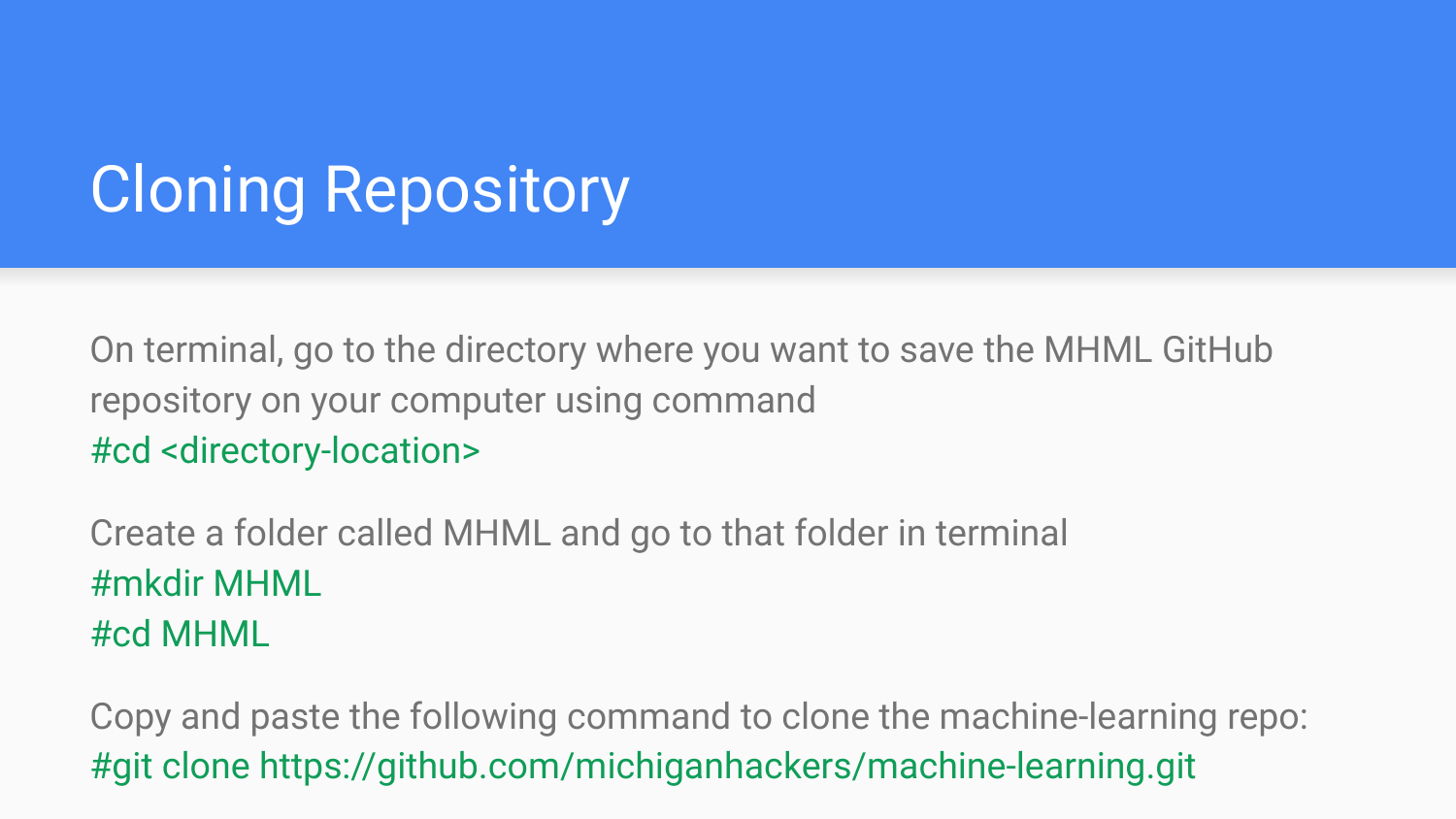

# Cloning Repository
On terminal, go to the directory where you want to save the MHML GitHub repository on your computer using command
#cd <directory-location>
Create a folder called MHML and go to that folder in terminal
#mkdir MHML
#cd MHML
Copy and paste the following command to clone the machine-learning repo:
#git clone https://github.com/michiganhackers/machine-learning.git